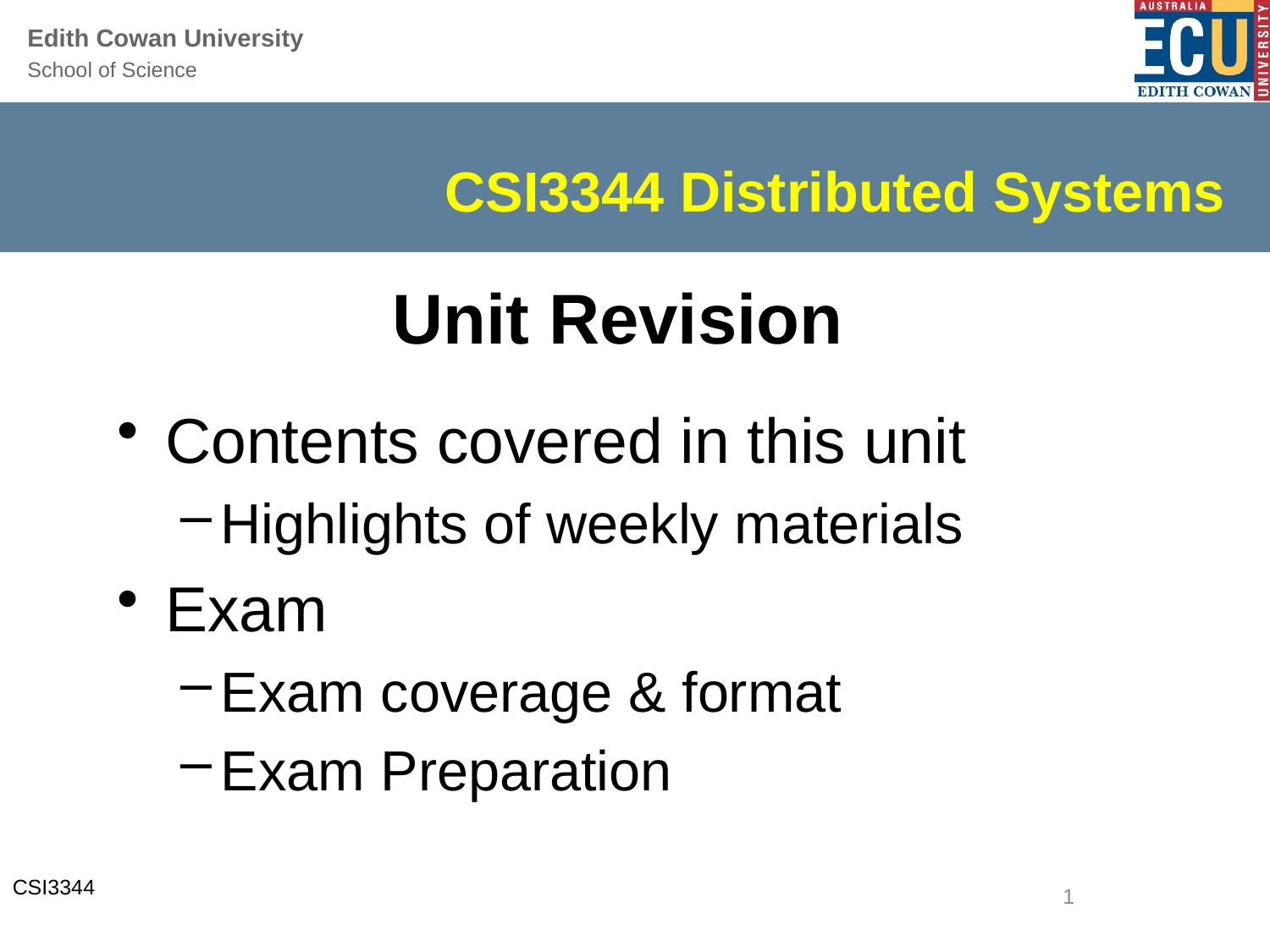

# CSI3344 Distributed Systems
Unit Revision

Contents covered in this unit
Highlights of weekly materials
Exam
Exam coverage & format
Exam Preparation

1
CSI3344